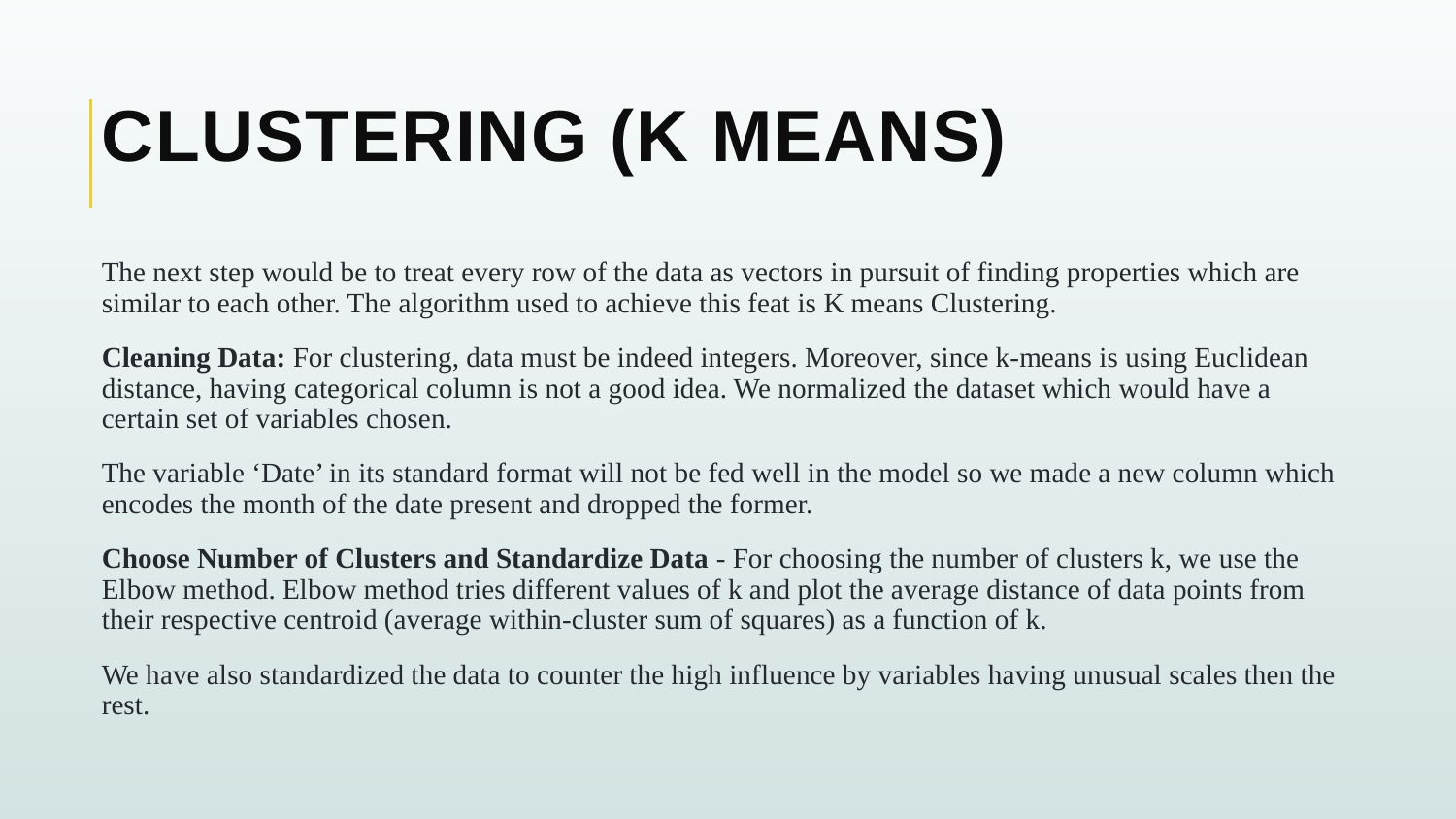

# Clustering (k means)
The next step would be to treat every row of the data as vectors in pursuit of finding properties which are similar to each other. The algorithm used to achieve this feat is K means Clustering.
Cleaning Data: For clustering, data must be indeed integers. Moreover, since k-means is using Euclidean distance, having categorical column is not a good idea. We normalized the dataset which would have a certain set of variables chosen.
The variable ‘Date’ in its standard format will not be fed well in the model so we made a new column which encodes the month of the date present and dropped the former.
Choose Number of Clusters and Standardize Data - For choosing the number of clusters k, we use the Elbow method. Elbow method tries different values of k and plot the average distance of data points from their respective centroid (average within-cluster sum of squares) as a function of k.
We have also standardized the data to counter the high influence by variables having unusual scales then the rest.